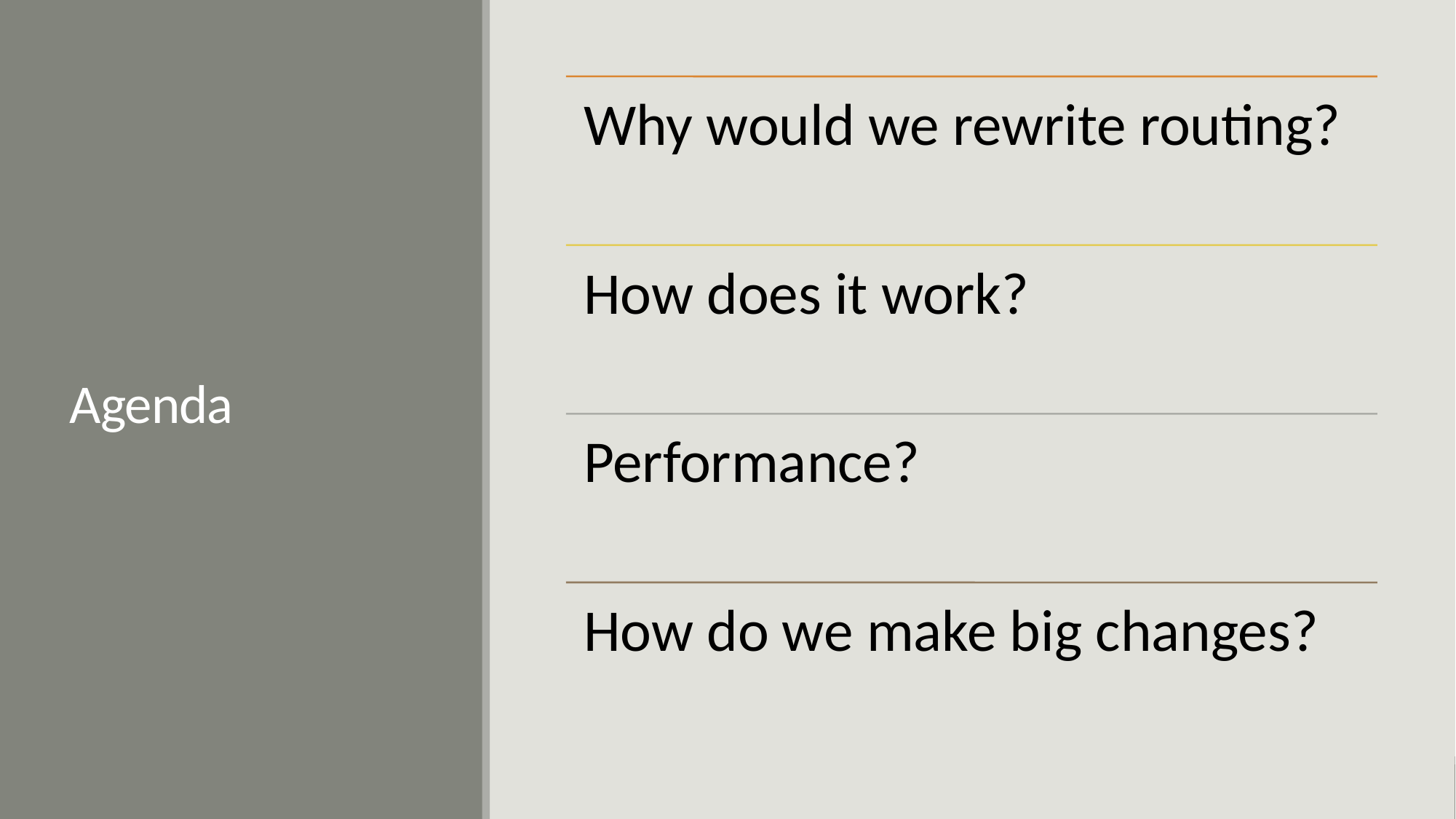

# Agenda
Why would we rewrite routing?
How does it work?
Performance?
How do we make big changes?